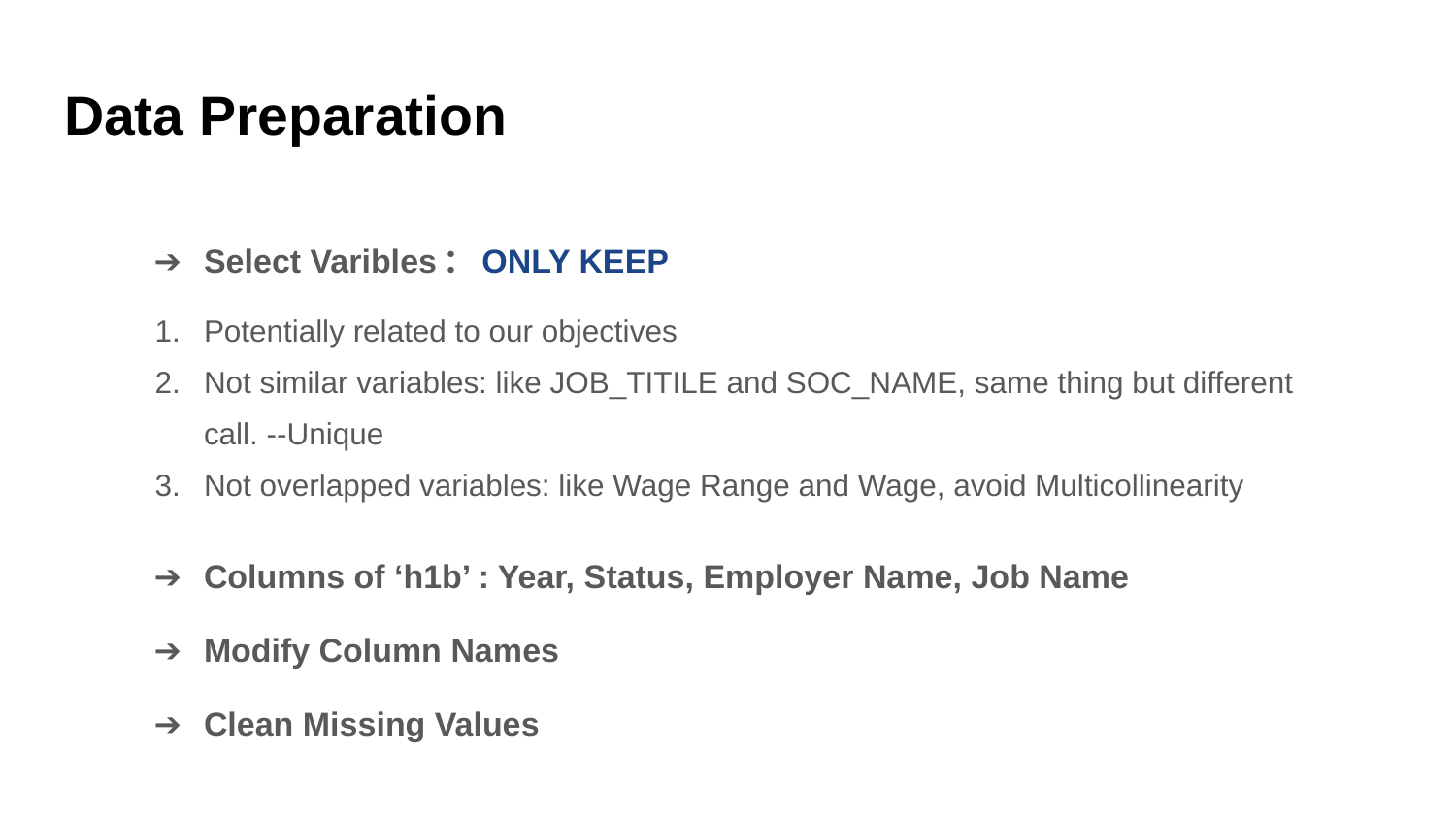

# Data Preparation
Select Varibles：ONLY KEEP
Potentially related to our objectives
Not similar variables: like JOB_TITILE and SOC_NAME, same thing but different call. --Unique
Not overlapped variables: like Wage Range and Wage, avoid Multicollinearity
Columns of ‘h1b’ : Year, Status, Employer Name, Job Name
Modify Column Names
Clean Missing Values